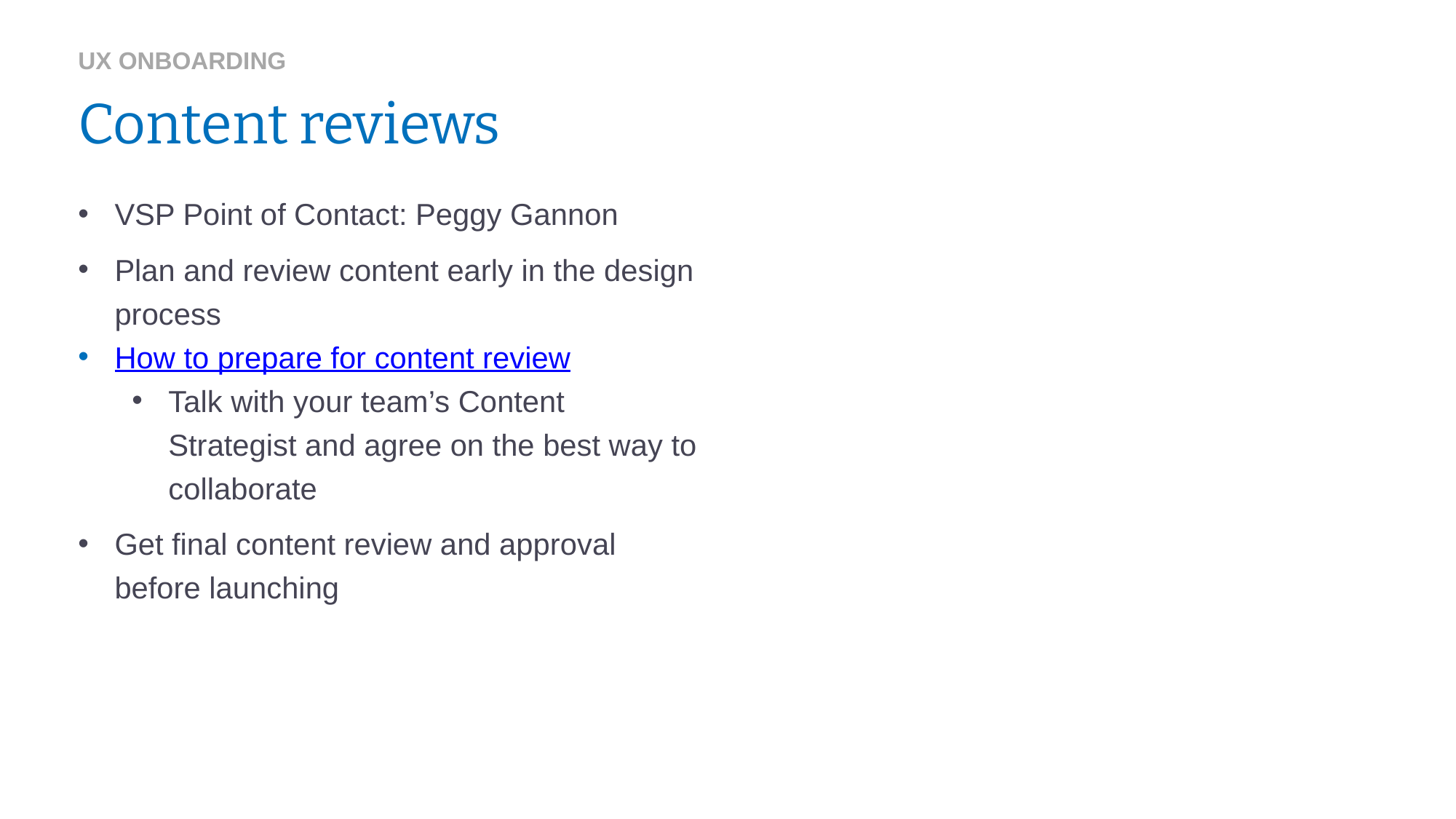

UX ONBOARDING
# Content reviews
VSP Point of Contact: Peggy Gannon
Plan and review content early in the design process
How to prepare for content review
Talk with your team’s Content Strategist and agree on the best way to collaborate
Get final content review and approval before launching